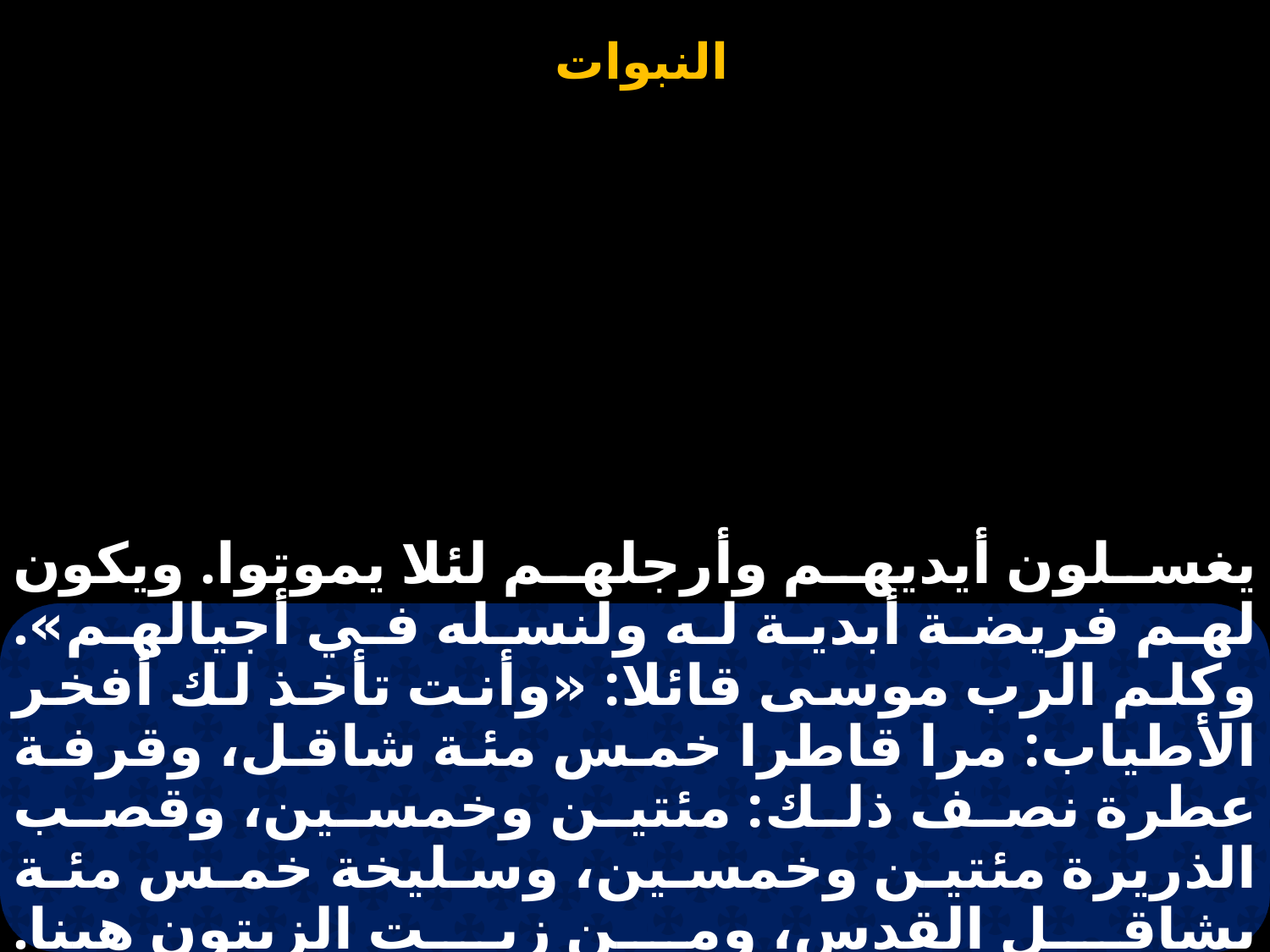

# يغسلون أيديهم وأرجلهم لئلا يموتوا. ويكون لهم فريضة أبدية له ولنسله في أجيالهم». وكلم الرب موسى قائلا: «وأنت تأخذ لك أفخر الأطياب: مرا قاطرا خمس مئة شاقل، وقرفة عطرة نصف ذلك: مئتين وخمسين، وقصب الذريرة مئتين وخمسين، وسليخة خمس مئة بشاقل القدس، ومن زيت الزيتون هينا. وتصنعه دهنا مقدسا للمسحة.